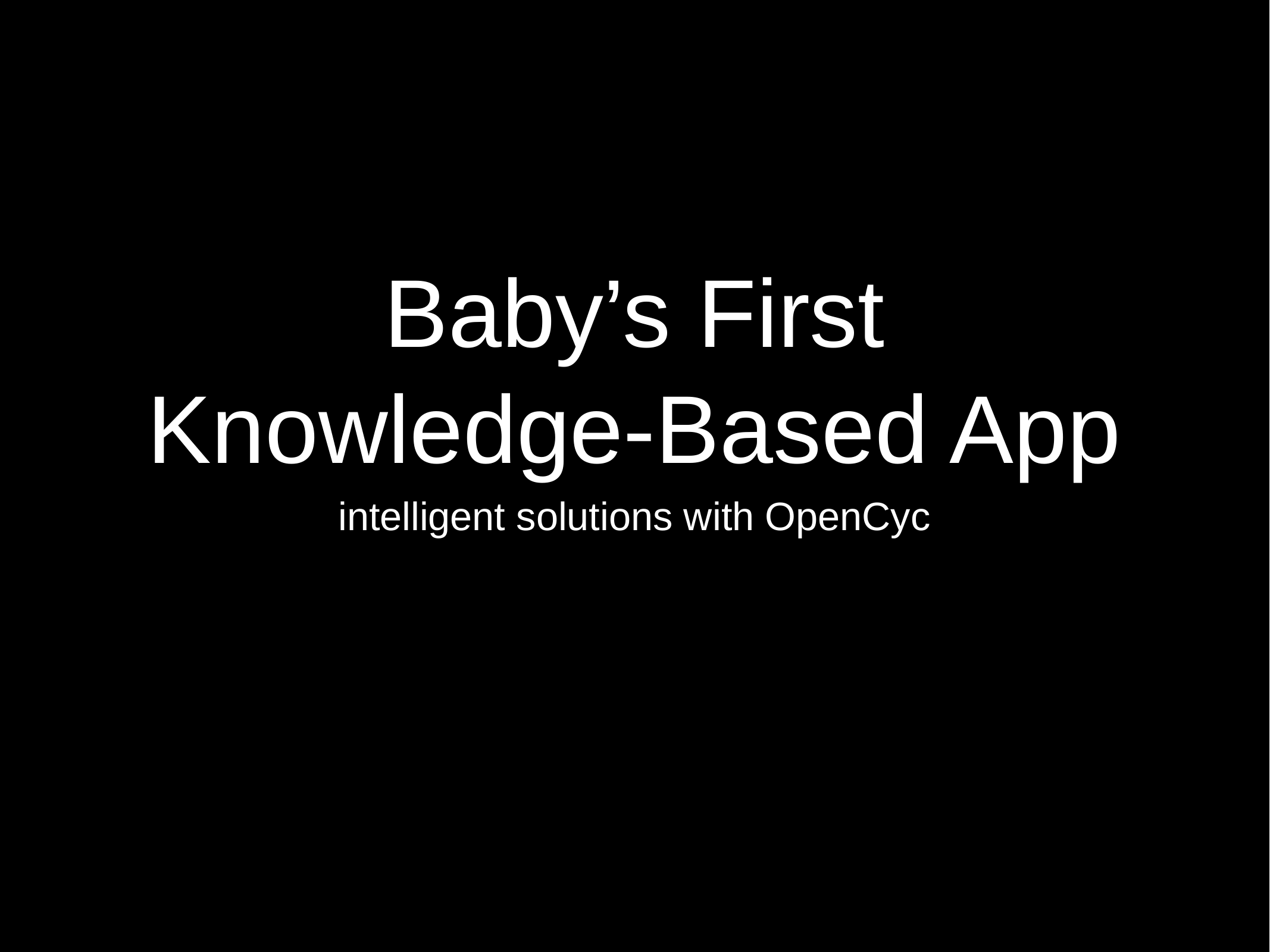

# Baby’s First
Knowledge-Based App
intelligent solutions with OpenCyc